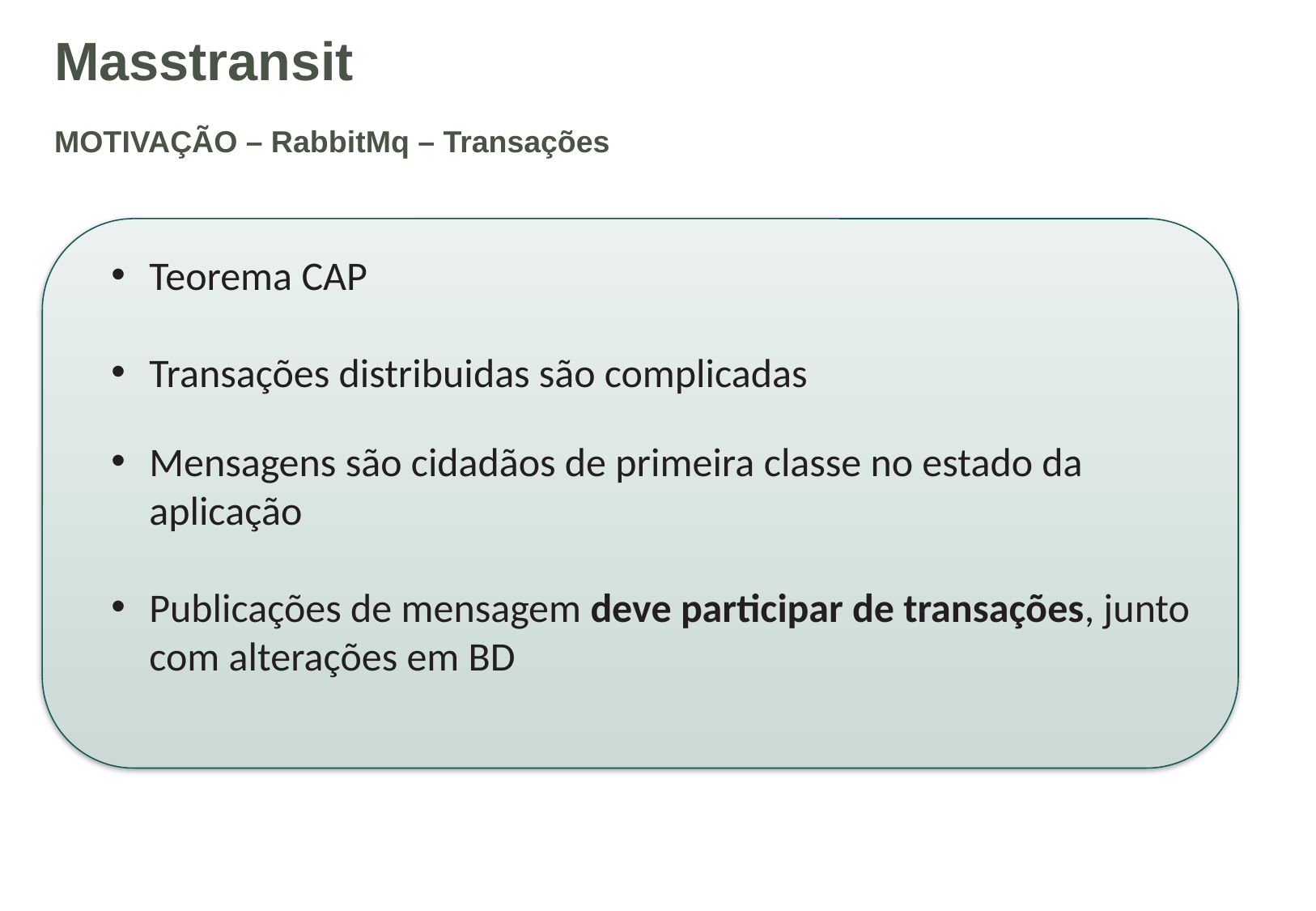

Masstransit
MOTIVAÇÃO – RabbitMq – Transações

Teorema CAP

Transações distribuidas são complicadas

Mensagens são cidadãos de primeira classe no estado da aplicação

Publicações de mensagem deve participar de transações, junto com alterações em BD